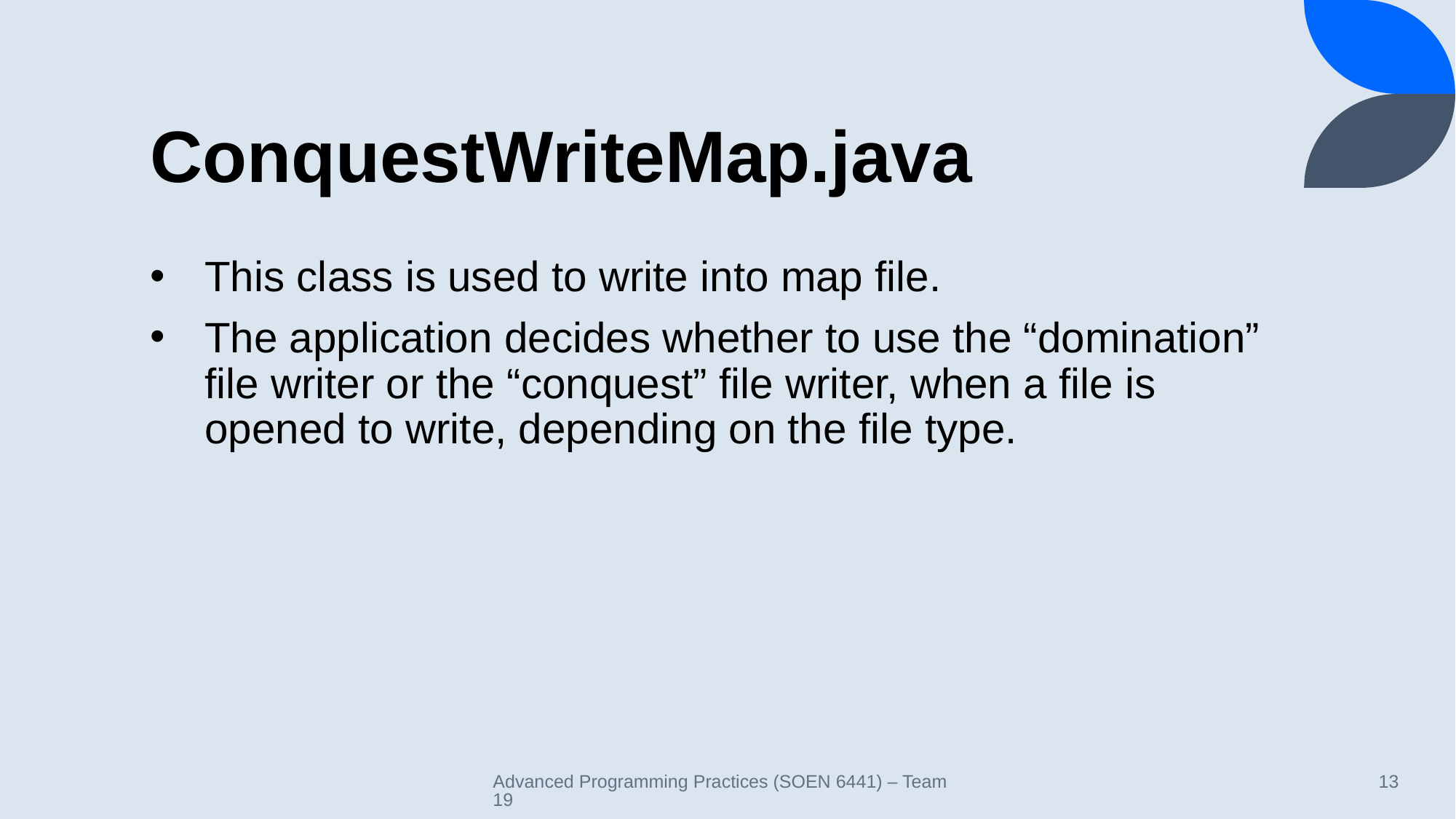

# ConquestWriteMap.java
This class is used to write into map file.
The application decides whether to use the “domination” file writer or the “conquest” file writer, when a file is opened to write, depending on the file type.
Advanced Programming Practices (SOEN 6441) – Team 19
13